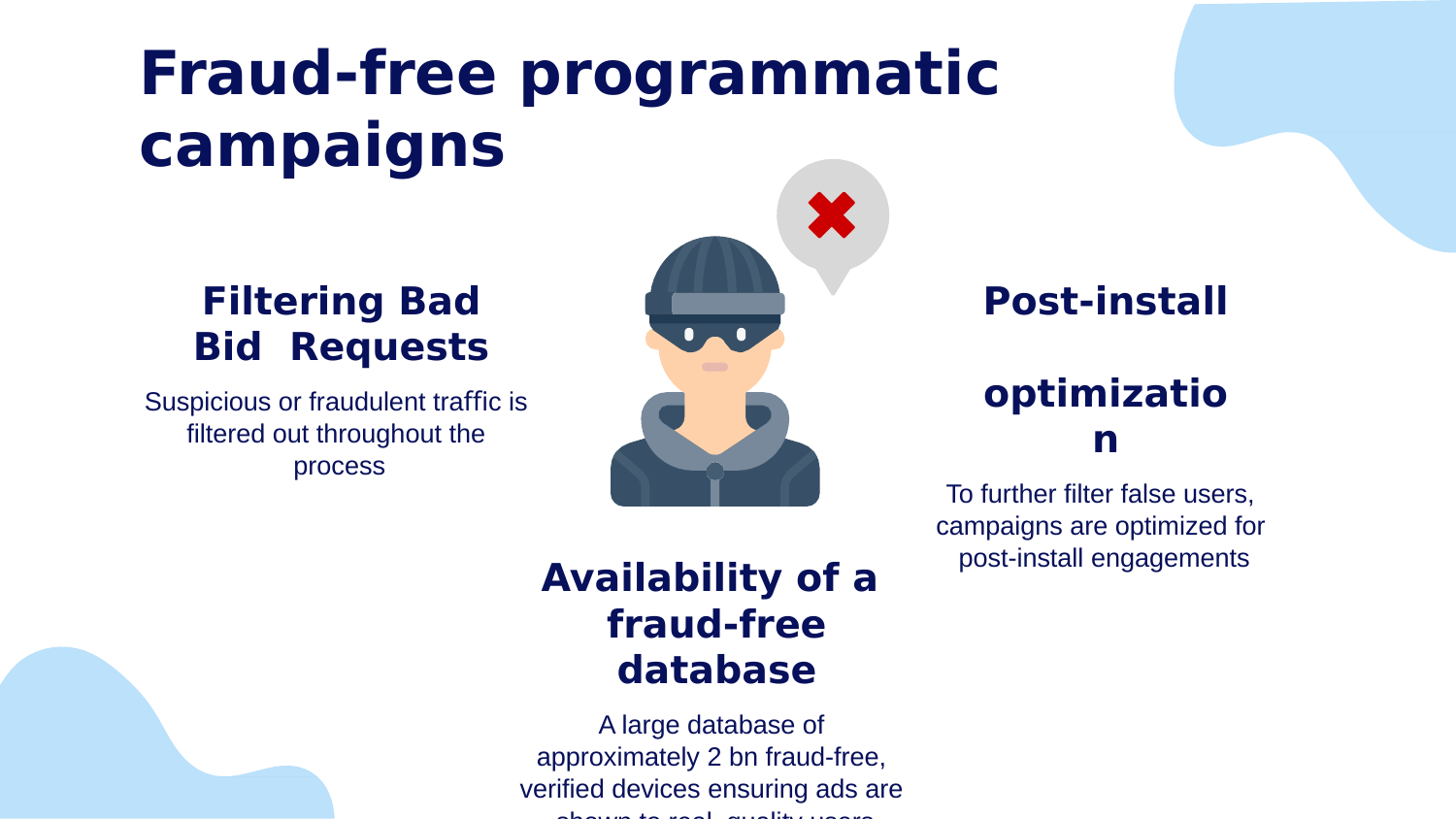

# Fraud-free programmatic campaigns

Filtering Bad Bid  Requests
Suspicious or fraudulent traﬃc is  ﬁltered out throughout the  process
Post-install  optimization
To further ﬁlter false users,  campaigns are optimized for  post-install engagements

Availability of a  fraud-free database
A large database of  approximately 2 bn fraud-free,  veriﬁed devices ensuring ads are  shown to real, quality users